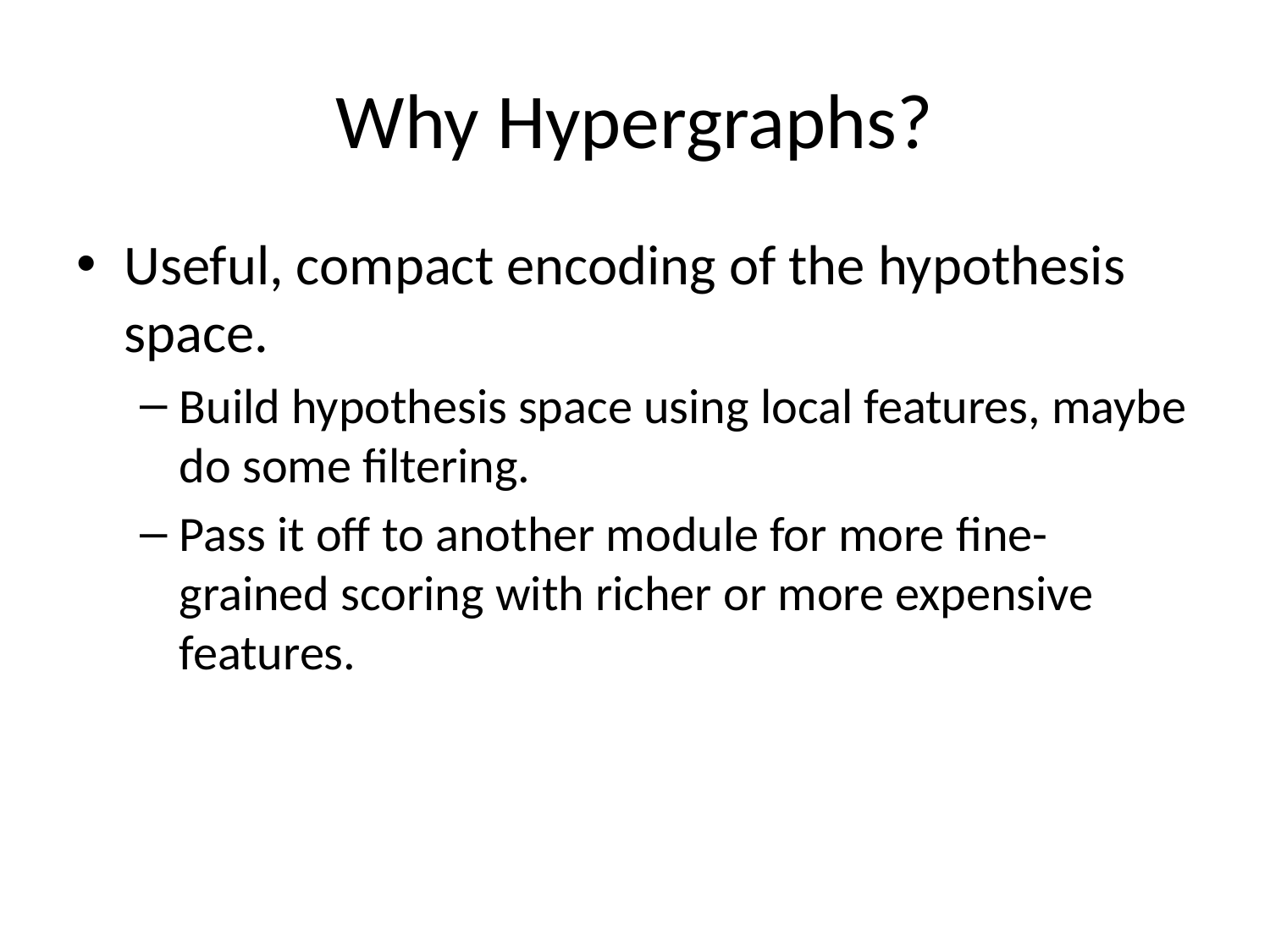

# Why Hypergraphs?
Useful, compact encoding of the hypothesis space.
Build hypothesis space using local features, maybe do some filtering.
Pass it off to another module for more fine-grained scoring with richer or more expensive features.